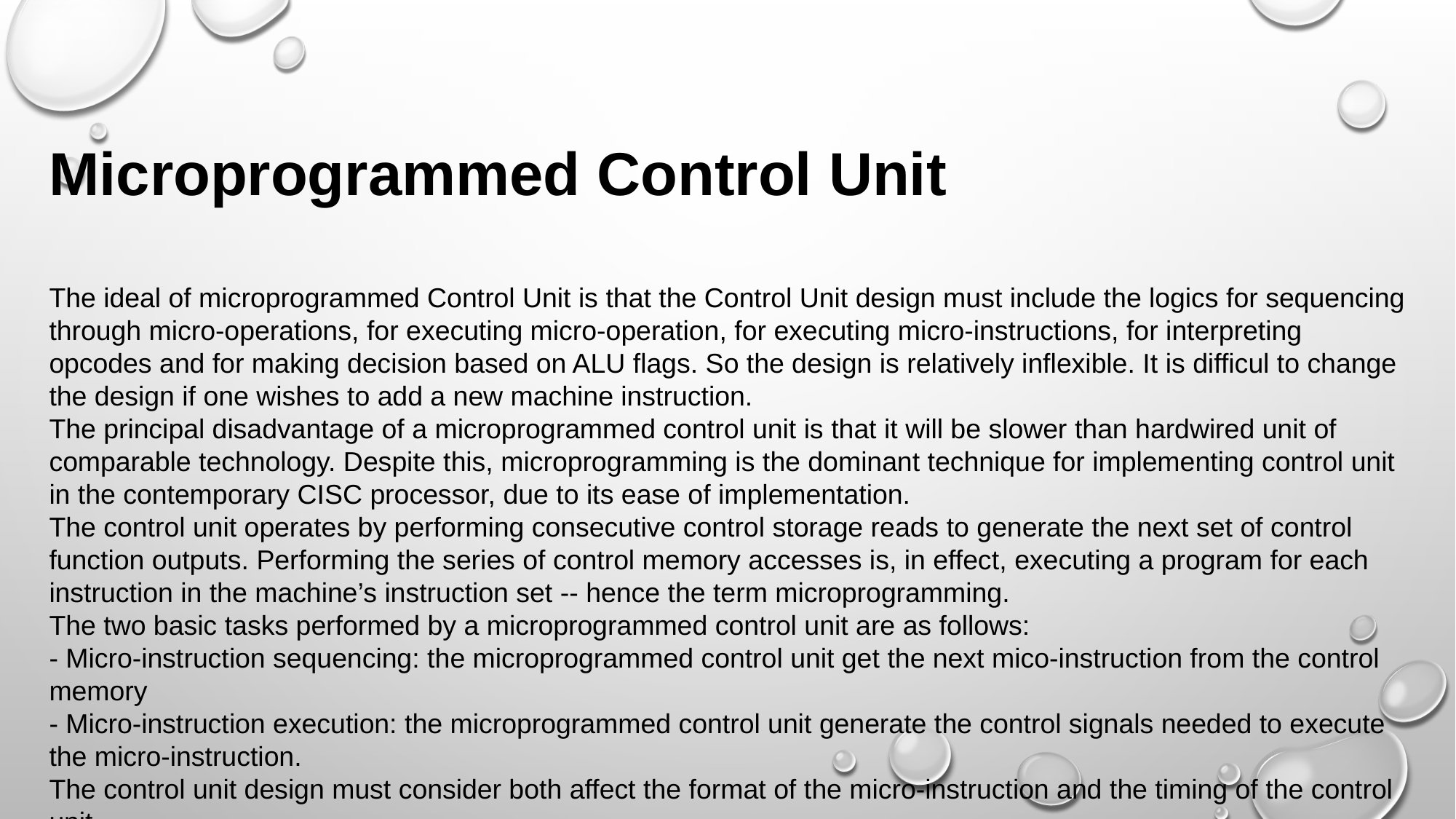

Microprogrammed Control Unit

The ideal of microprogrammed Control Unit is that the Control Unit design must include the logics for sequencing through micro-operations, for executing micro-operation, for executing micro-instructions, for interpreting opcodes and for making decision based on ALU flags. So the design is relatively inflexible. It is difficul to change the design if one wishes to add a new machine instruction.
The principal disadvantage of a microprogrammed control unit is that it will be slower than hardwired unit of comparable technology. Despite this, microprogramming is the dominant technique for implementing control unit in the contemporary CISC processor, due to its ease of implementation.
The control unit operates by performing consecutive control storage reads to generate the next set of control function outputs. Performing the series of control memory accesses is, in effect, executing a program for each instruction in the machine’s instruction set -- hence the term microprogramming.
The two basic tasks performed by a microprogrammed control unit are as follows:
- Micro-instruction sequencing: the microprogrammed control unit get the next mico-instruction from the control memory
- Micro-instruction execution: the microprogrammed control unit generate the control signals needed to execute the micro-instruction.
The control unit design must consider both affect the format of the micro-instruction and the timing of the control unit.